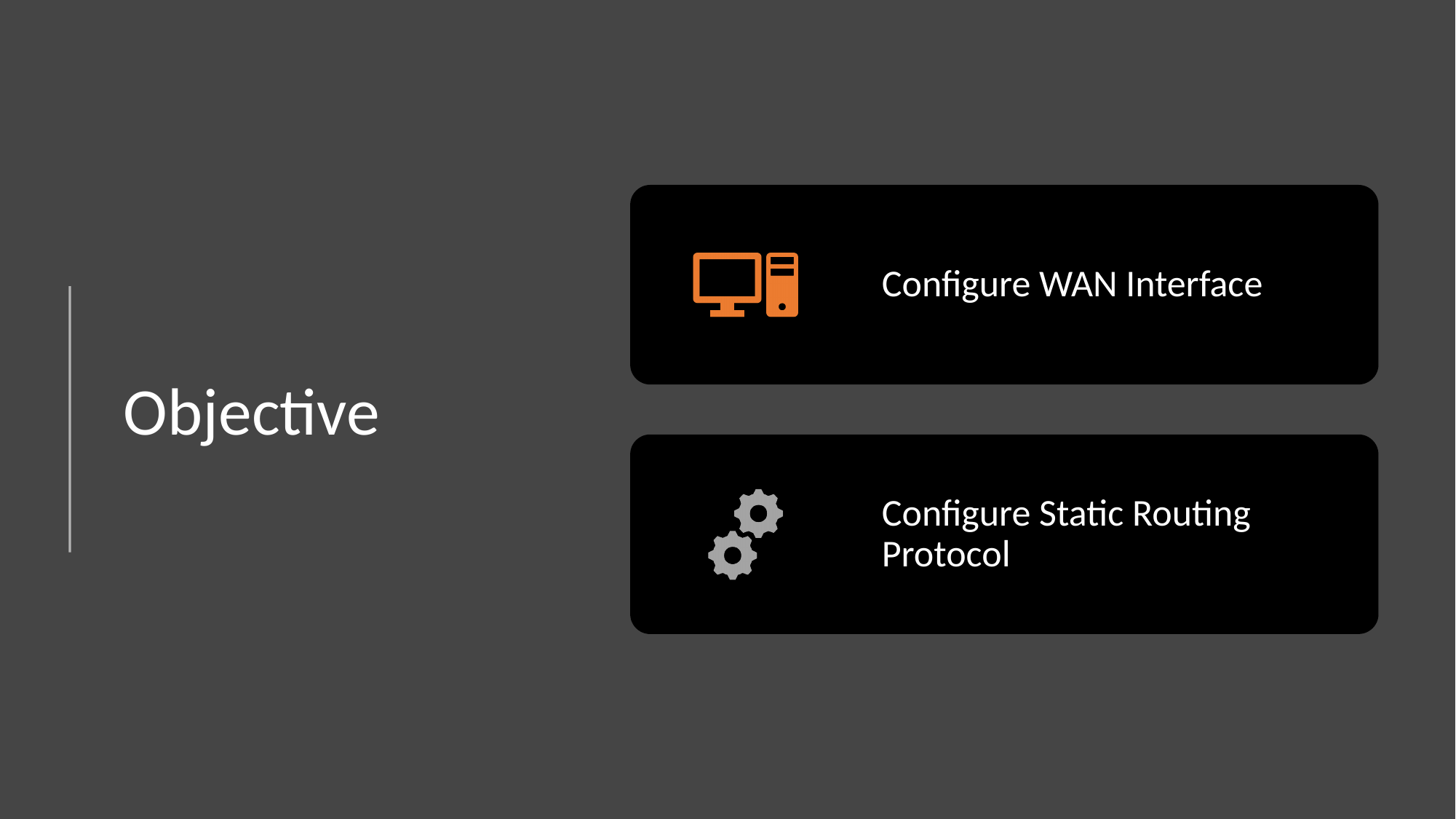

Configure WAN Interface
Configure Static Routing Protocol
# Objective